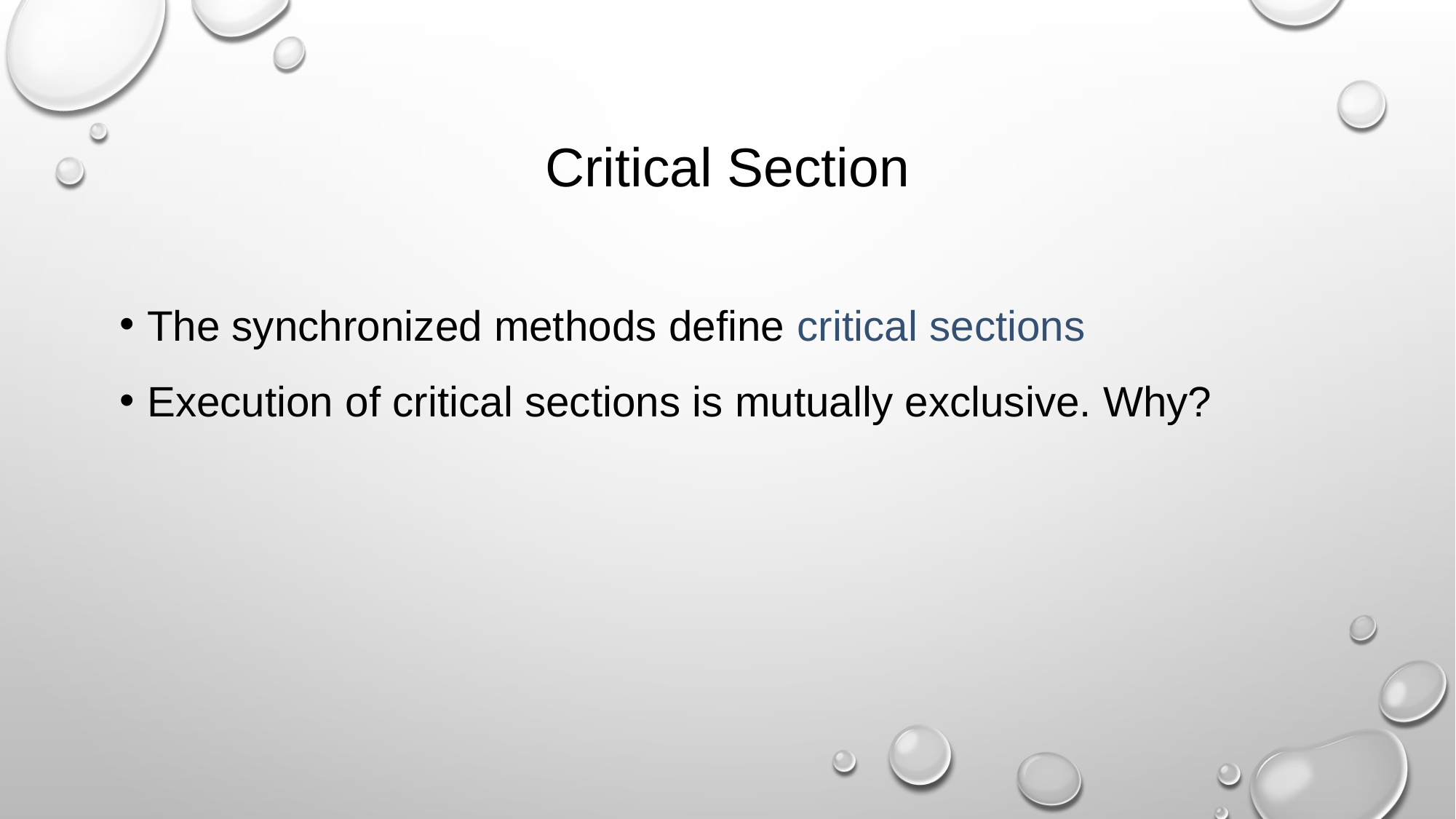

# Critical Section
The synchronized methods define critical sections
Execution of critical sections is mutually exclusive. Why?